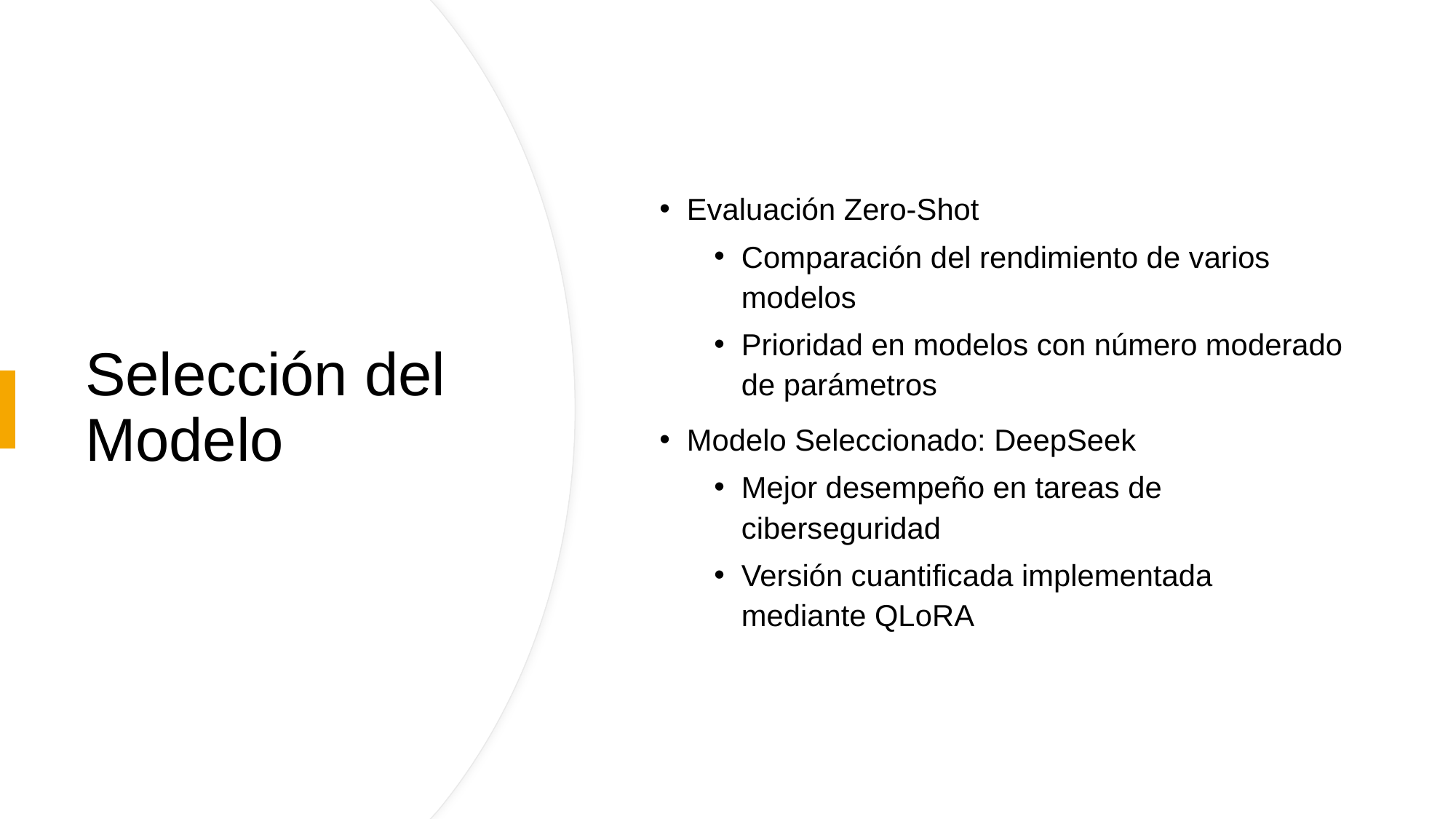

Evaluación Zero-Shot
Comparación del rendimiento de varios modelos
Prioridad en modelos con número moderado de parámetros
Modelo Seleccionado: DeepSeek
Mejor desempeño en tareas de ciberseguridad
Versión cuantificada implementada mediante QLoRA
# Selección del Modelo